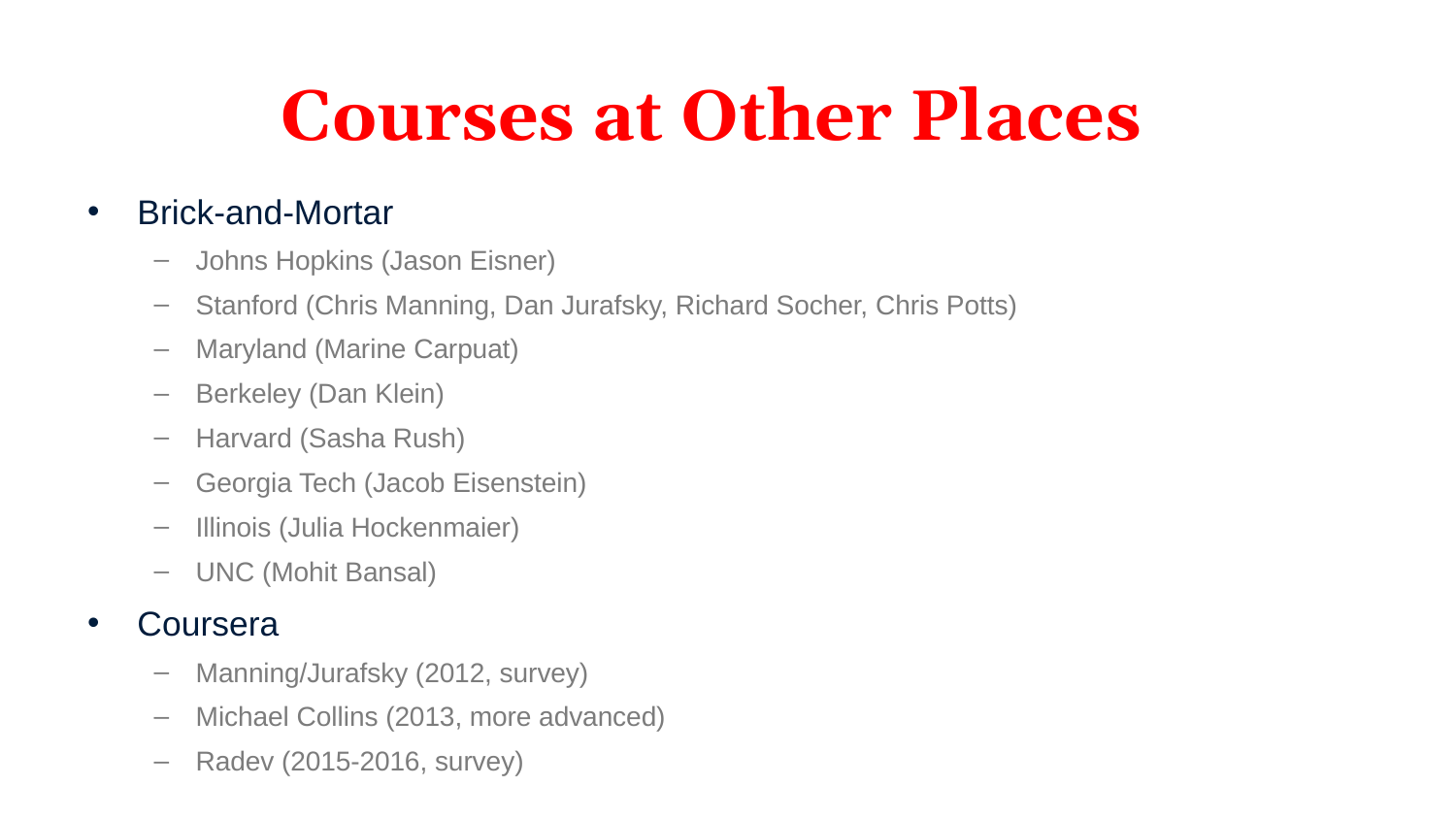

# Courses at Other Places
Brick-and-Mortar
Johns Hopkins (Jason Eisner)
Stanford (Chris Manning, Dan Jurafsky, Richard Socher, Chris Potts)
Maryland (Marine Carpuat)
Berkeley (Dan Klein)
Harvard (Sasha Rush)
Georgia Tech (Jacob Eisenstein)
Illinois (Julia Hockenmaier)
UNC (Mohit Bansal)
Coursera
Manning/Jurafsky (2012, survey)
Michael Collins (2013, more advanced)
Radev (2015-2016, survey)